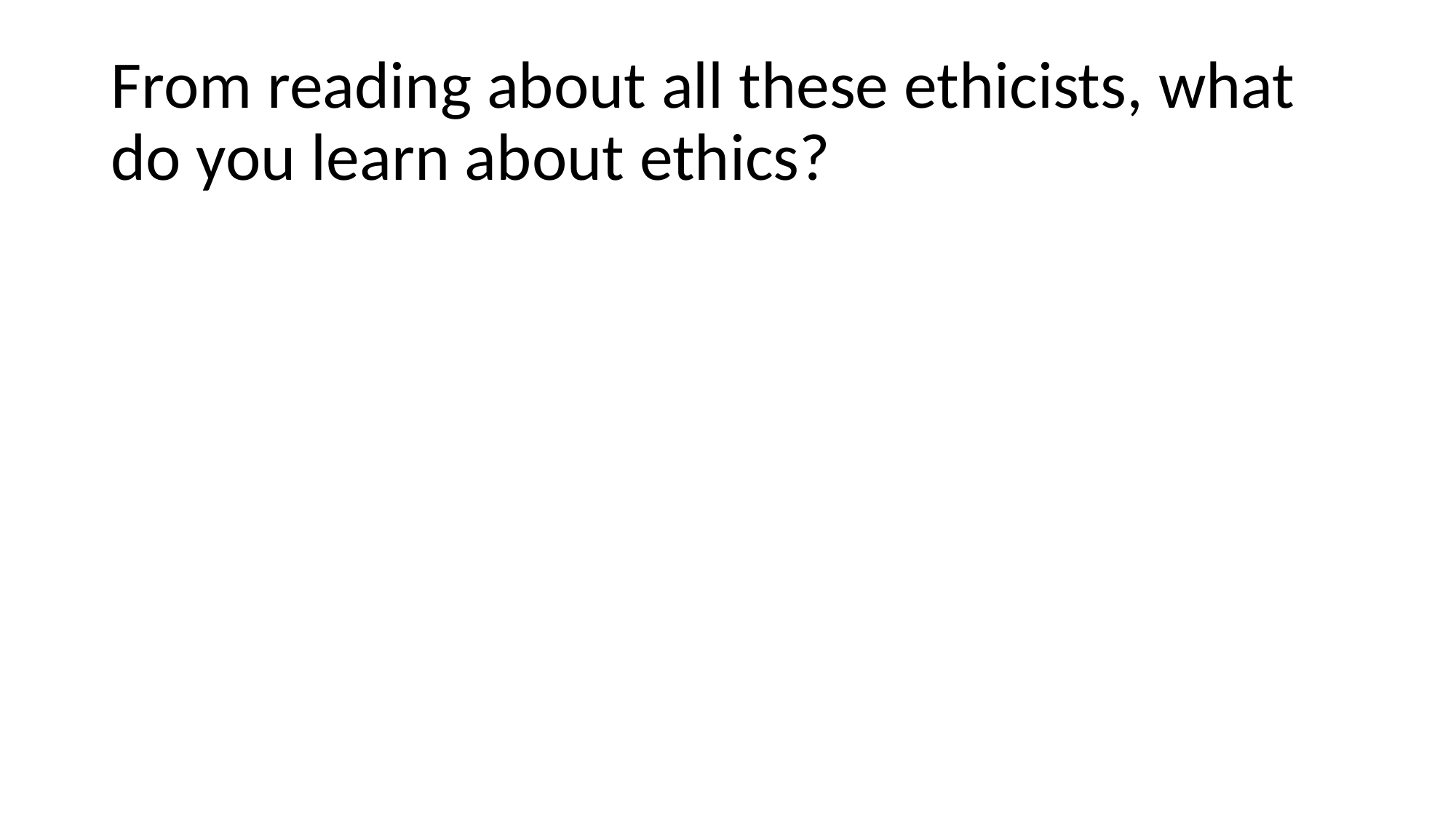

# From reading about all these ethicists, what do you learn about ethics?